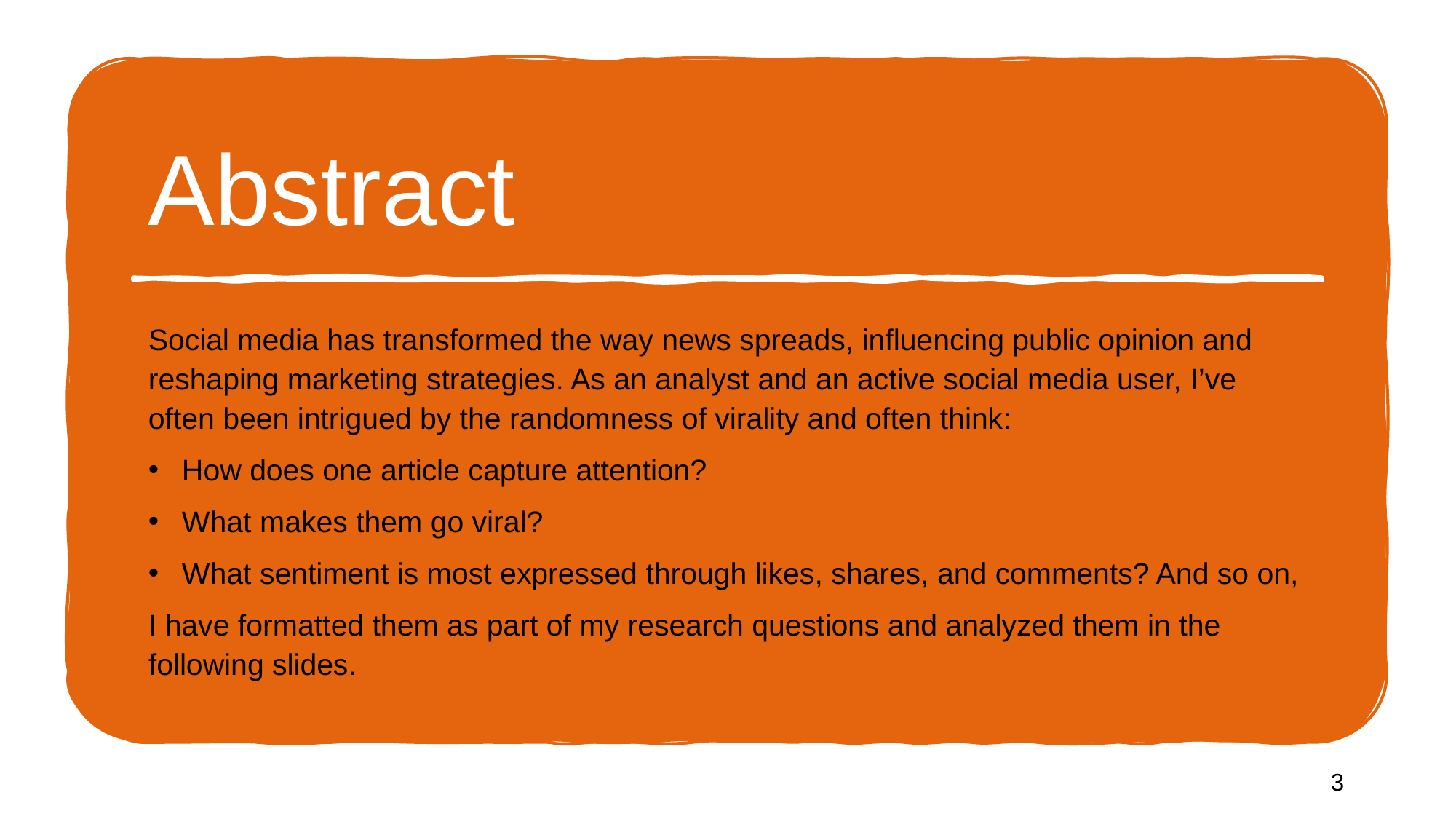

# Abstract

Social media has transformed the way news spreads, influencing public opinion and reshaping marketing strategies. As an analyst and an active social media user, I’ve often been intrigued by the randomness of virality and often think:
How does one article capture attention?
What makes them go viral?
What sentiment is most expressed through likes, shares, and comments? And so on,
I have formatted them as part of my research questions and analyzed them in the following slides.

3